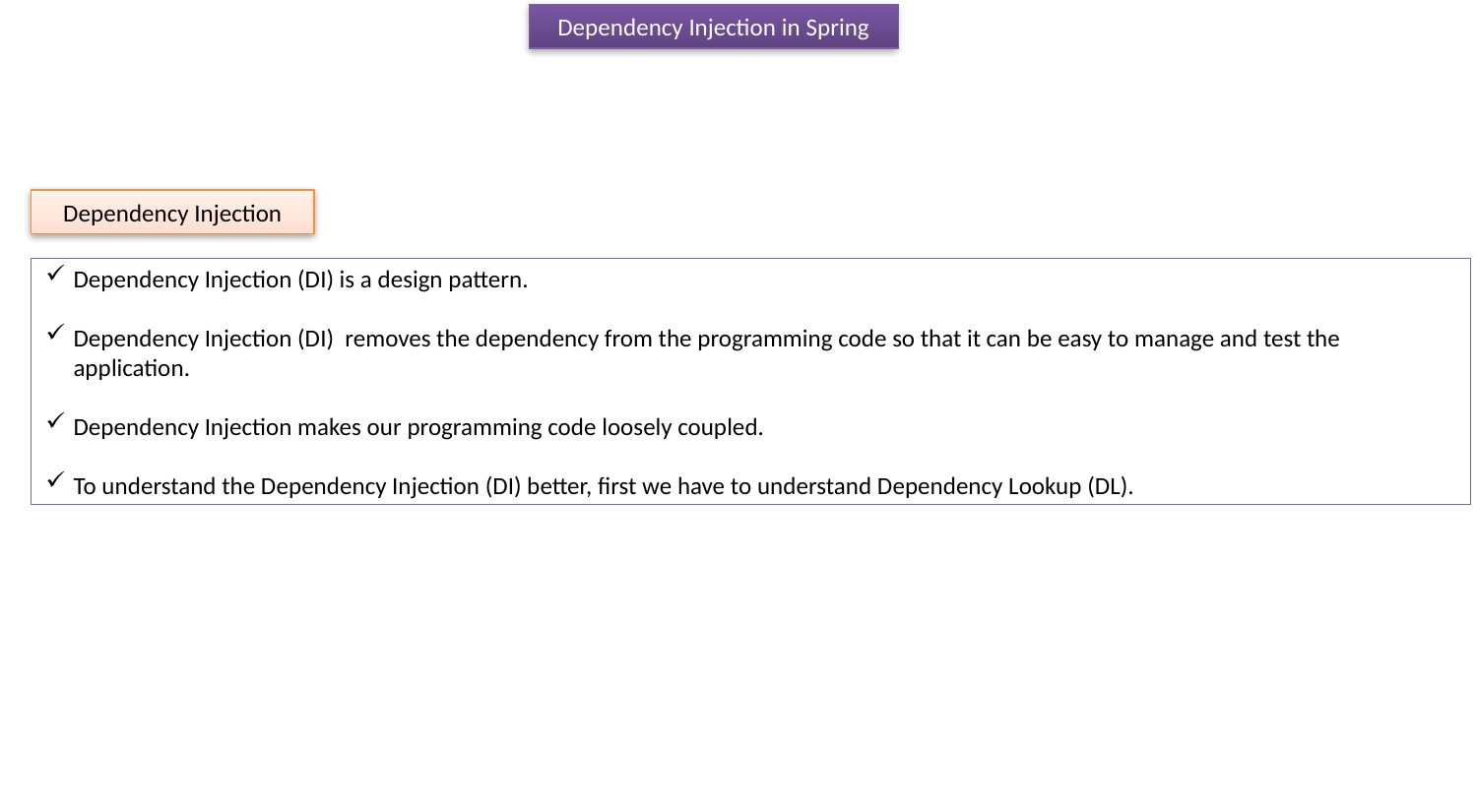

Dependency Injection in Spring

Dependency Injection
Dependency Injection (DI) is a design pattern.

Dependency Injection (DI)  removes the dependency from the programming code so that it can be easy to manage and test the application.

Dependency Injection makes our programming code loosely coupled.

To understand the Dependency Injection (DI) better, first we have to understand Dependency Lookup (DL).